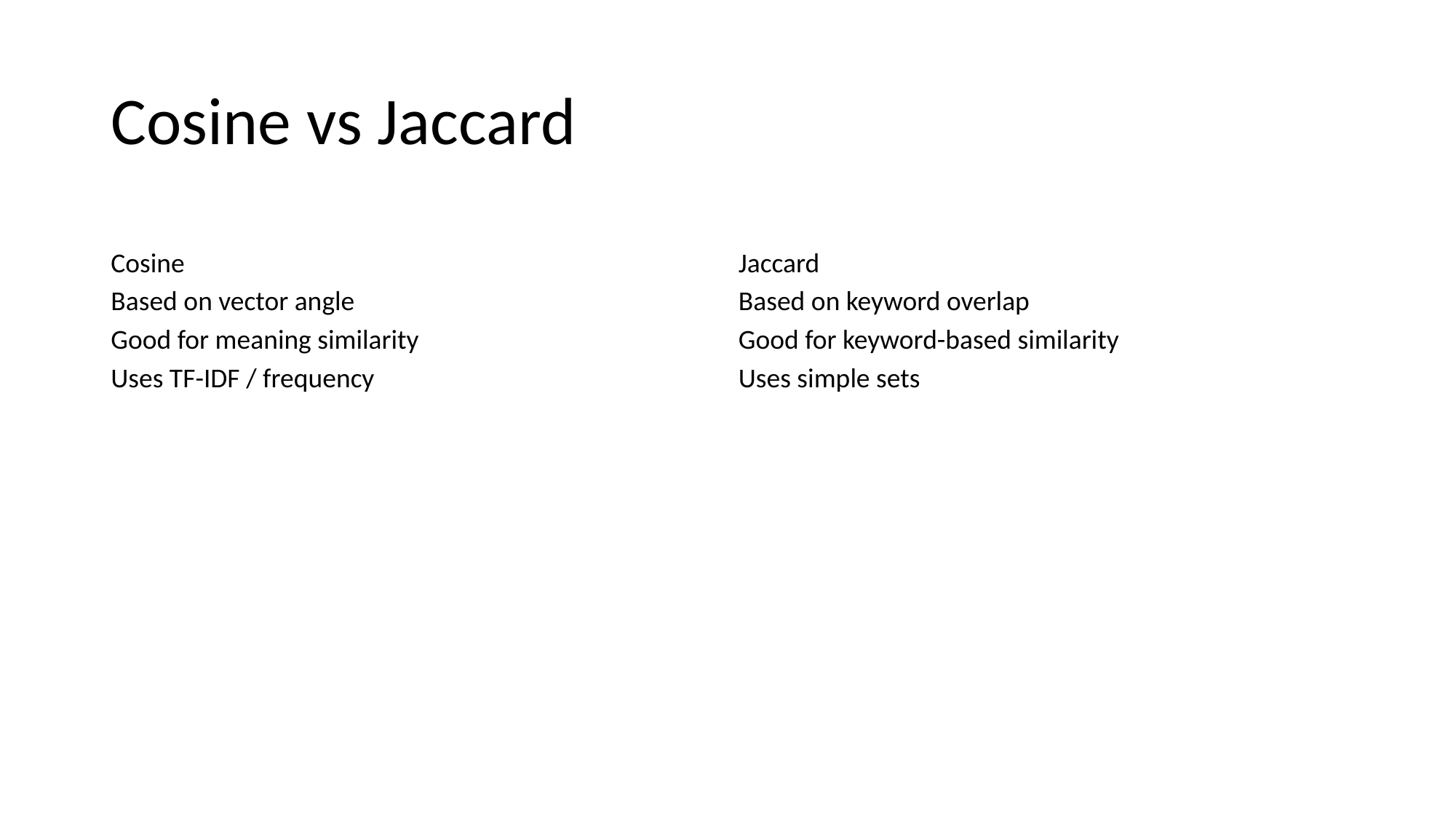

# Cosine vs Jaccard
| Cosine | Jaccard |
| --- | --- |
| Based on vector angle | Based on keyword overlap |
| Good for meaning similarity | Good for keyword-based similarity |
| Uses TF-IDF / frequency | Uses simple sets |